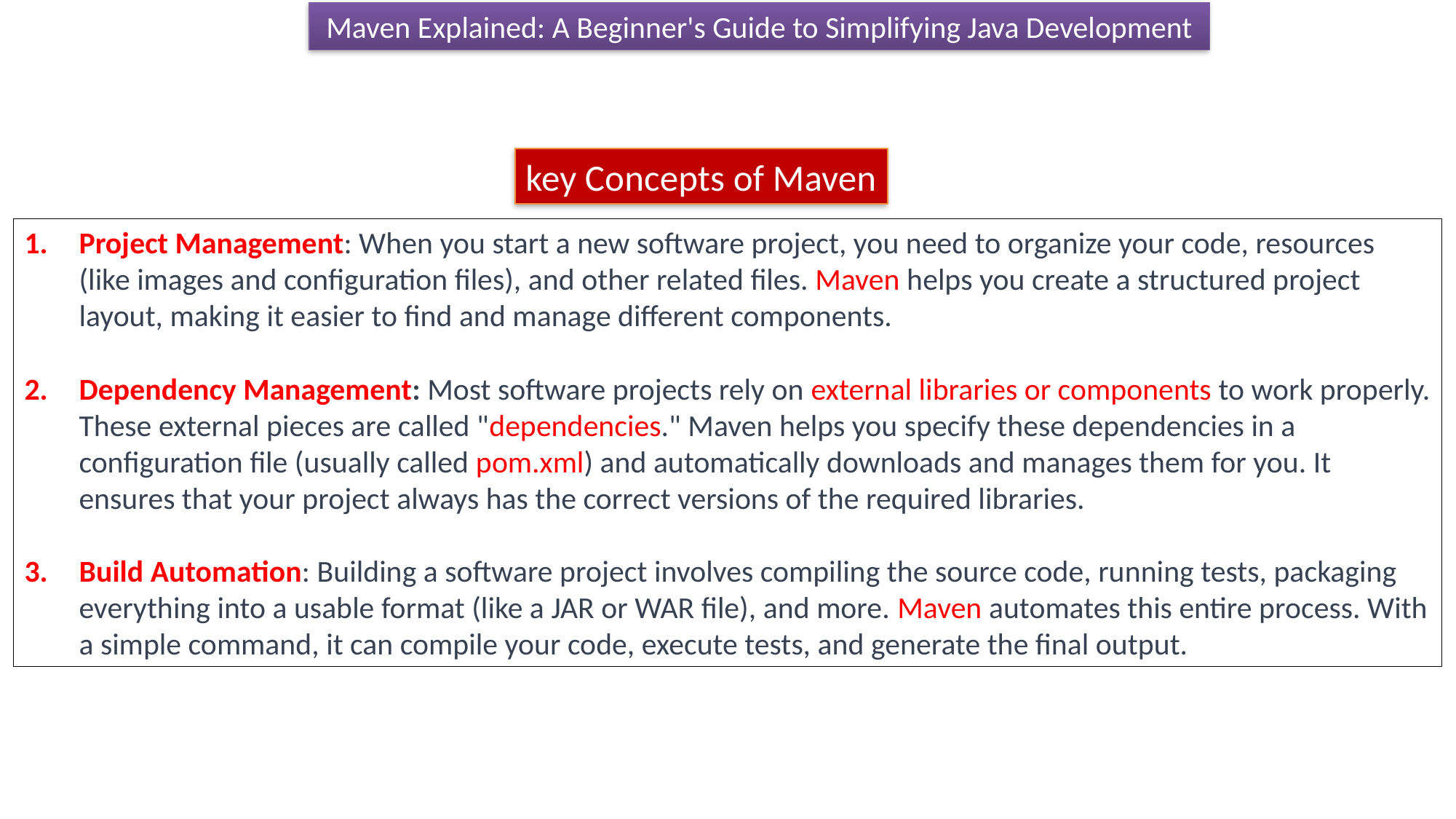

Maven Explained: A Beginner's Guide to Simplifying Java Development

key Concepts of Maven
Project Management: When you start a new software project, you need to organize your code, resources (like images and configuration files), and other related files. Maven helps you create a structured project layout, making it easier to find and manage different components.

Dependency Management: Most software projects rely on external libraries or components to work properly. These external pieces are called "dependencies." Maven helps you specify these dependencies in a configuration file (usually called pom.xml) and automatically downloads and manages them for you. It ensures that your project always has the correct versions of the required libraries.

Build Automation: Building a software project involves compiling the source code, running tests, packaging everything into a usable format (like a JAR or WAR file), and more. Maven automates this entire process. With a simple command, it can compile your code, execute tests, and generate the final output.